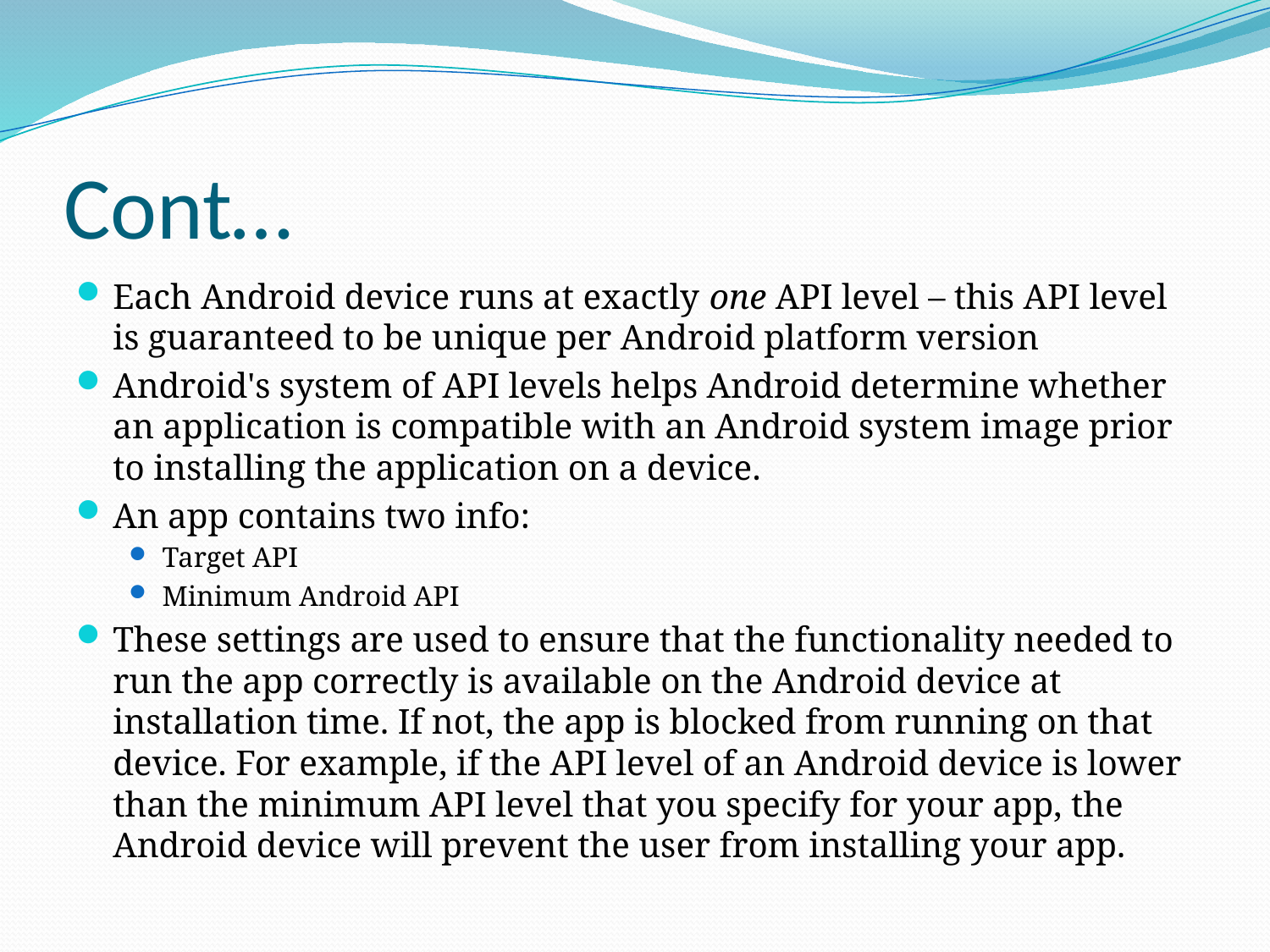

# Cont…
Each Android device runs at exactly one API level – this API level is guaranteed to be unique per Android platform version
Android's system of API levels helps Android determine whether an application is compatible with an Android system image prior to installing the application on a device.
An app contains two info:
Target API
Minimum Android API
These settings are used to ensure that the functionality needed to run the app correctly is available on the Android device at installation time. If not, the app is blocked from running on that device. For example, if the API level of an Android device is lower than the minimum API level that you specify for your app, the Android device will prevent the user from installing your app.